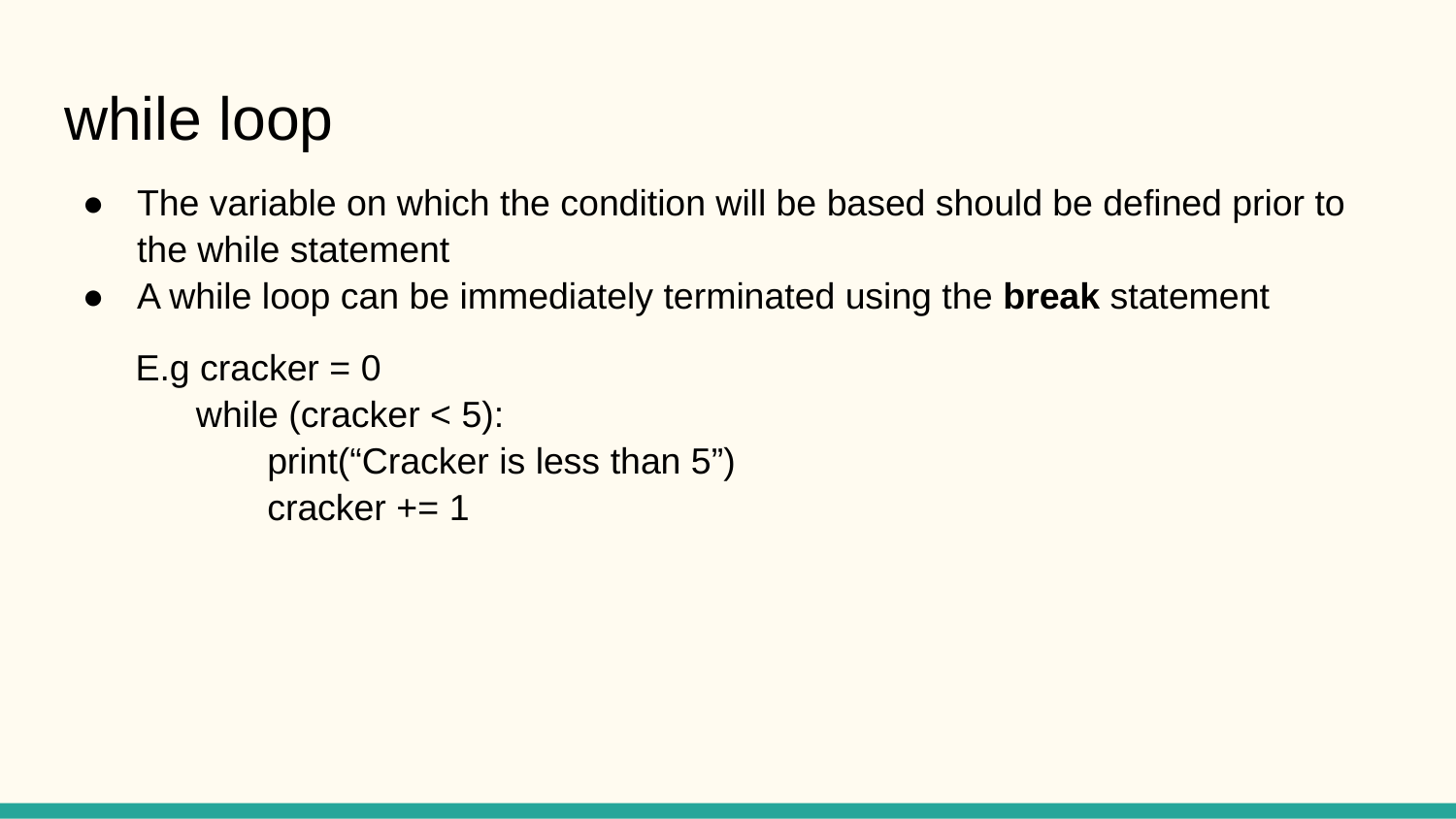

# while loop
The variable on which the condition will be based should be defined prior to the while statement
A while loop can be immediately terminated using the break statement
       E.g cracker = 0
             while (cracker < 5):
                    print(“Cracker is less than 5”)
                    cracker += 1